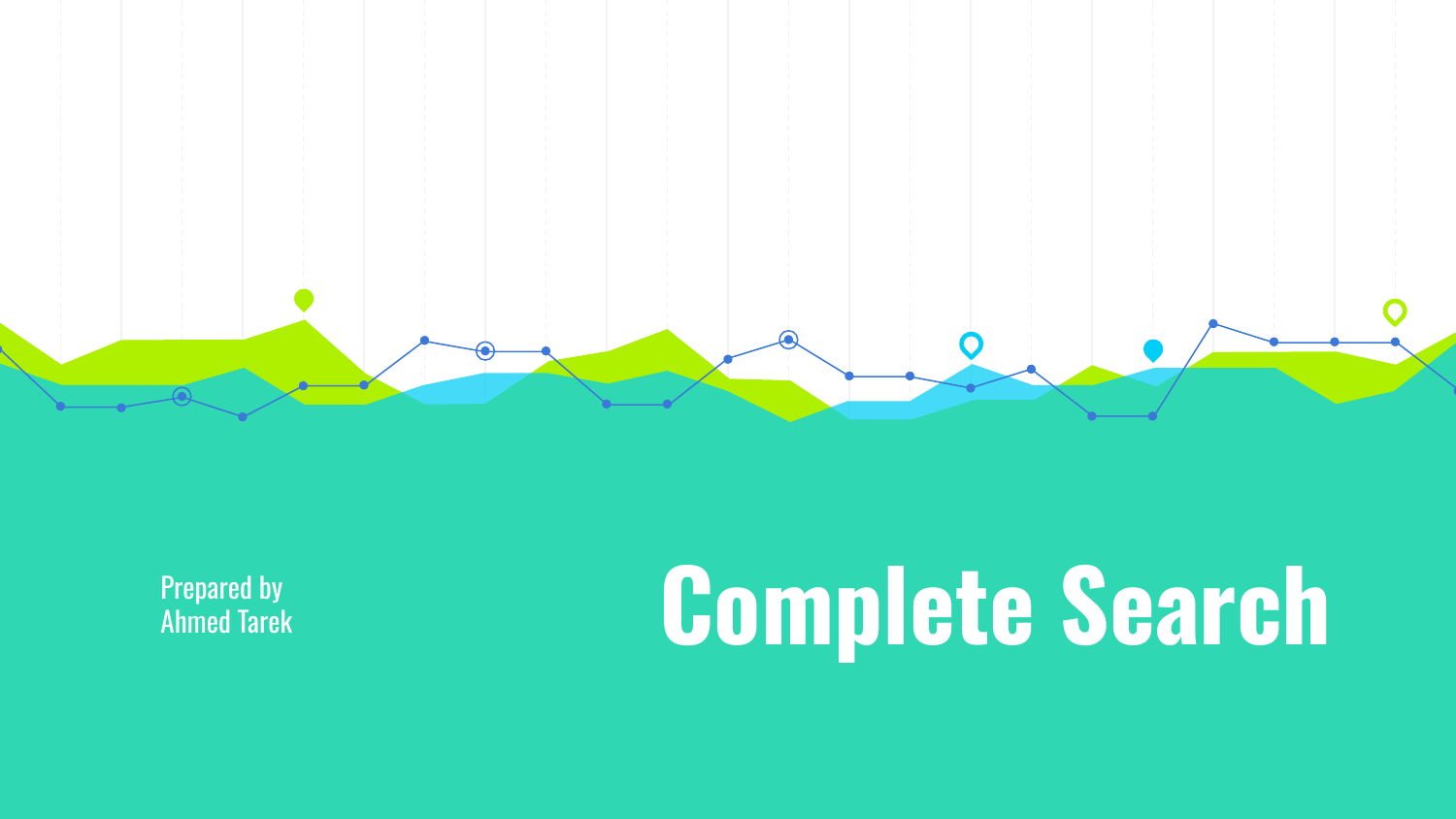

# Complete Search
Prepared by
Ahmed Tarek